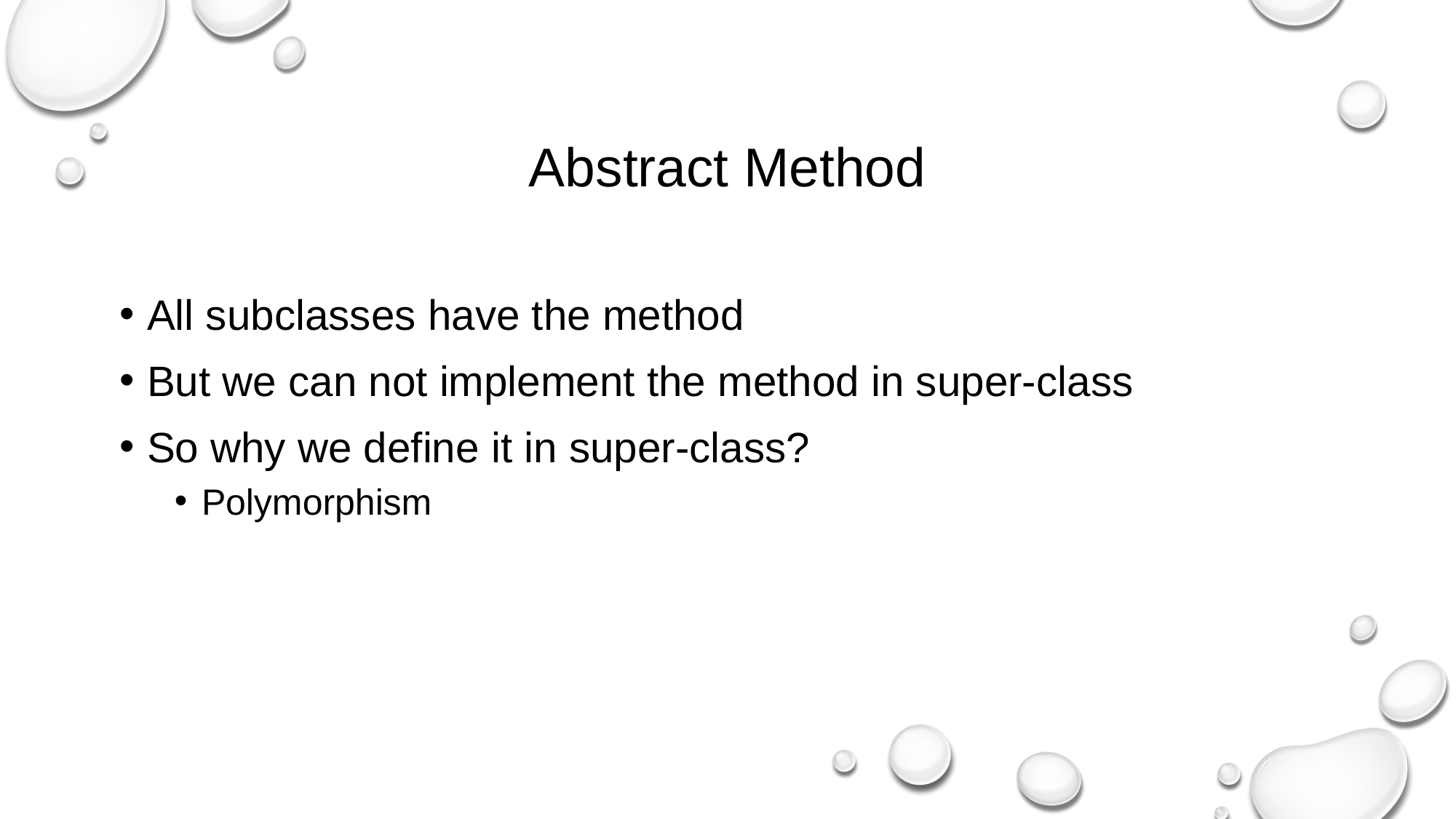

Abstract Method
All subclasses have the method
But we can not implement the method in super-class
So why we define it in super-class?
Polymorphism